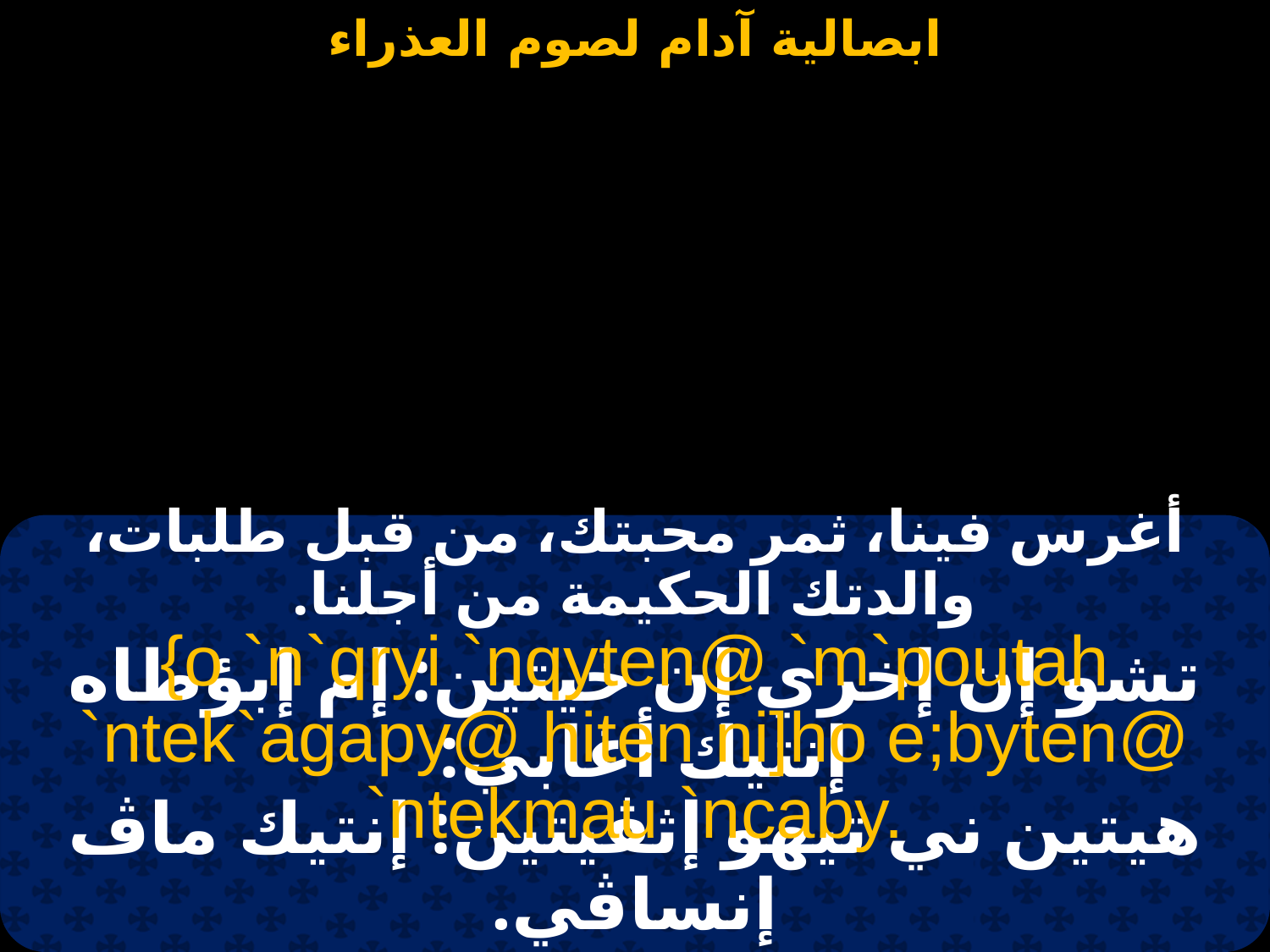

#
أغرس فينا، ثمر محبتك، من قبل طلبات، والدتك الحكيمة من أجلنا.
{o `n`qryi `nqyten@ `m`poutah `ntek`agapy@ hiten ni]ho e;byten@ `ntekmau `ncaby.
تشو إن إخري إن خيتين: إم إبؤطاه إنتيك أغابي:
هيتين ني تيهو إثڤيتين: إنتيك ماڤ إنساڤي.